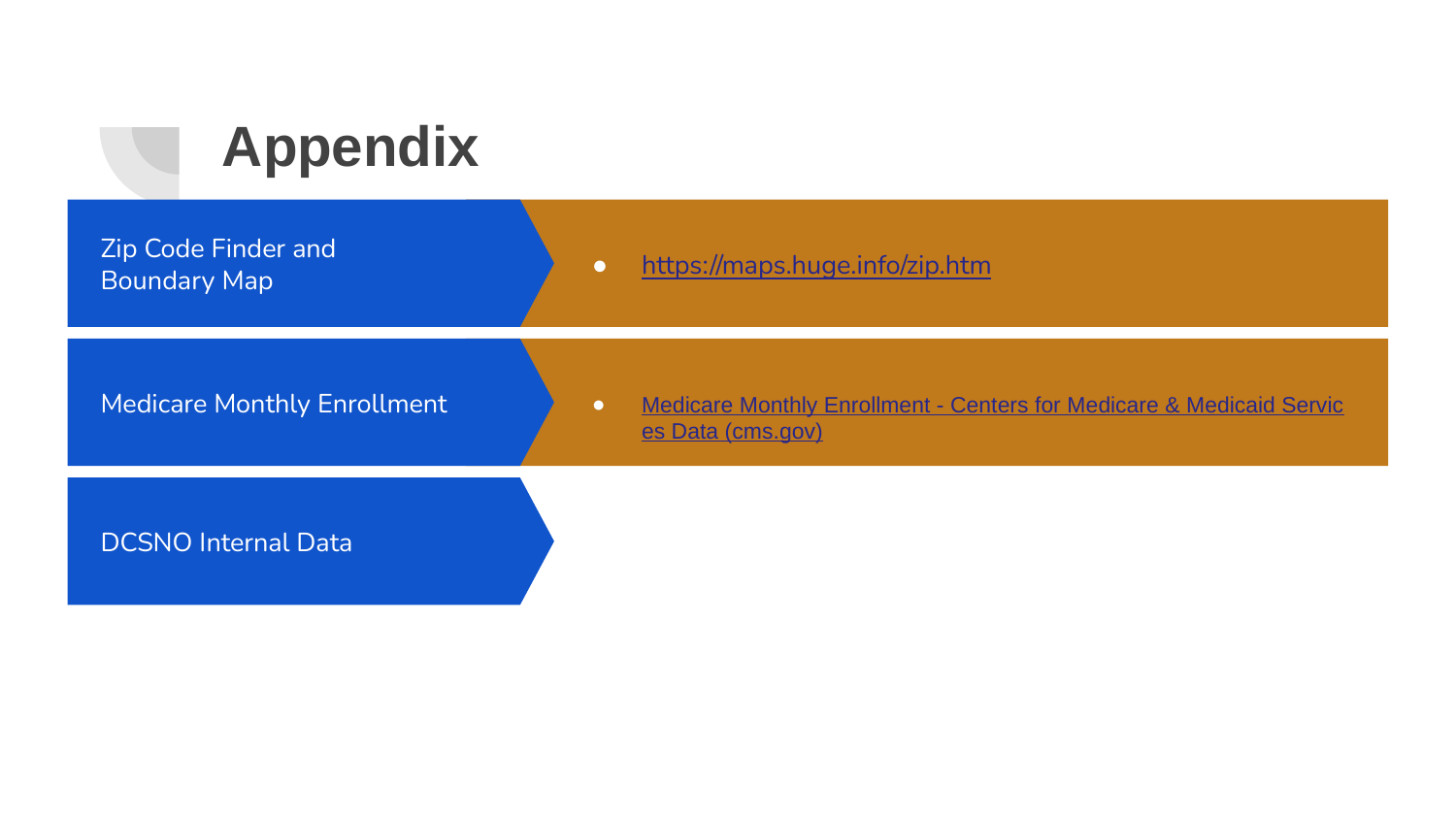

# Appendix

https://maps.huge.info/zip.htm
Zip Code Finder and Boundary Map

Medicare Monthly Enrollment
Medicare Monthly Enrollment - Centers for Medicare & Medicaid Services Data (cms.gov)

DCSNO Internal Data

Deliverable 4
Lorem ipsum dolor sit amet
Sed do eiusmod tempor incididunt ut labore